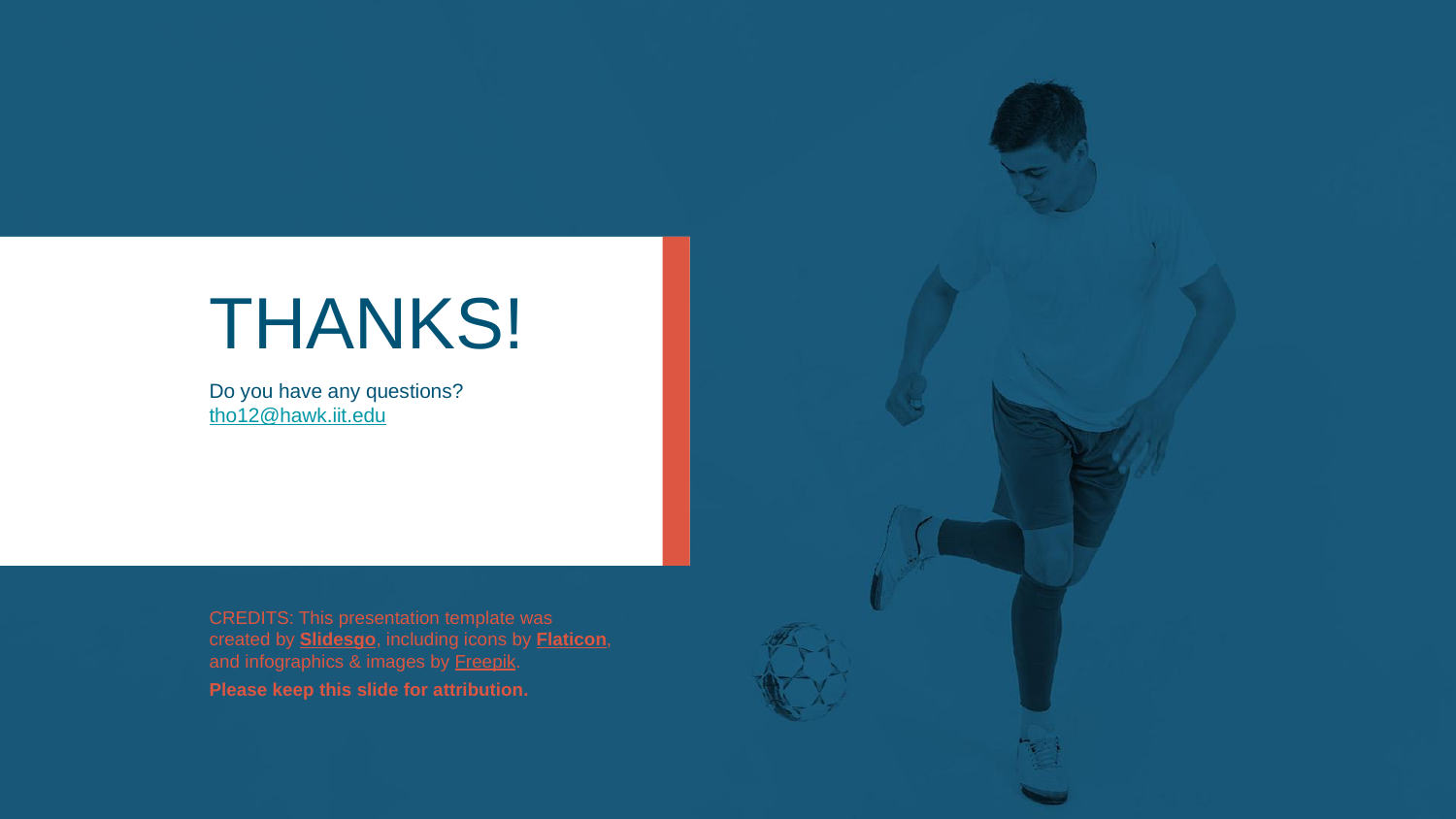

# THANKS!
Do you have any questions?
tho12@hawk.iit.edu